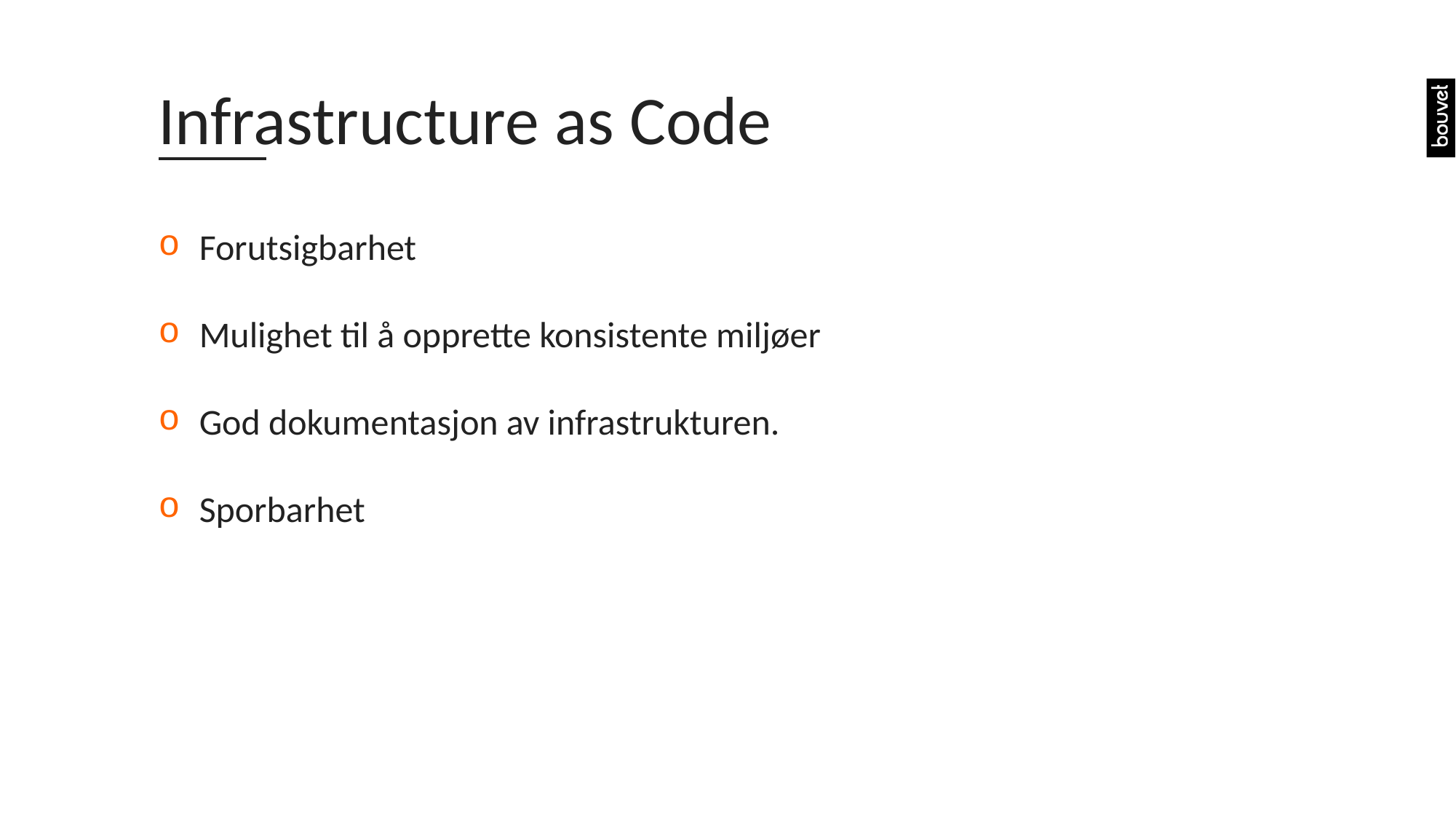

# Infrastructure as Code
Forutsigbarhet

Mulighet til å opprette konsistente miljøer

God dokumentasjon av infrastrukturen.

Sporbarhet